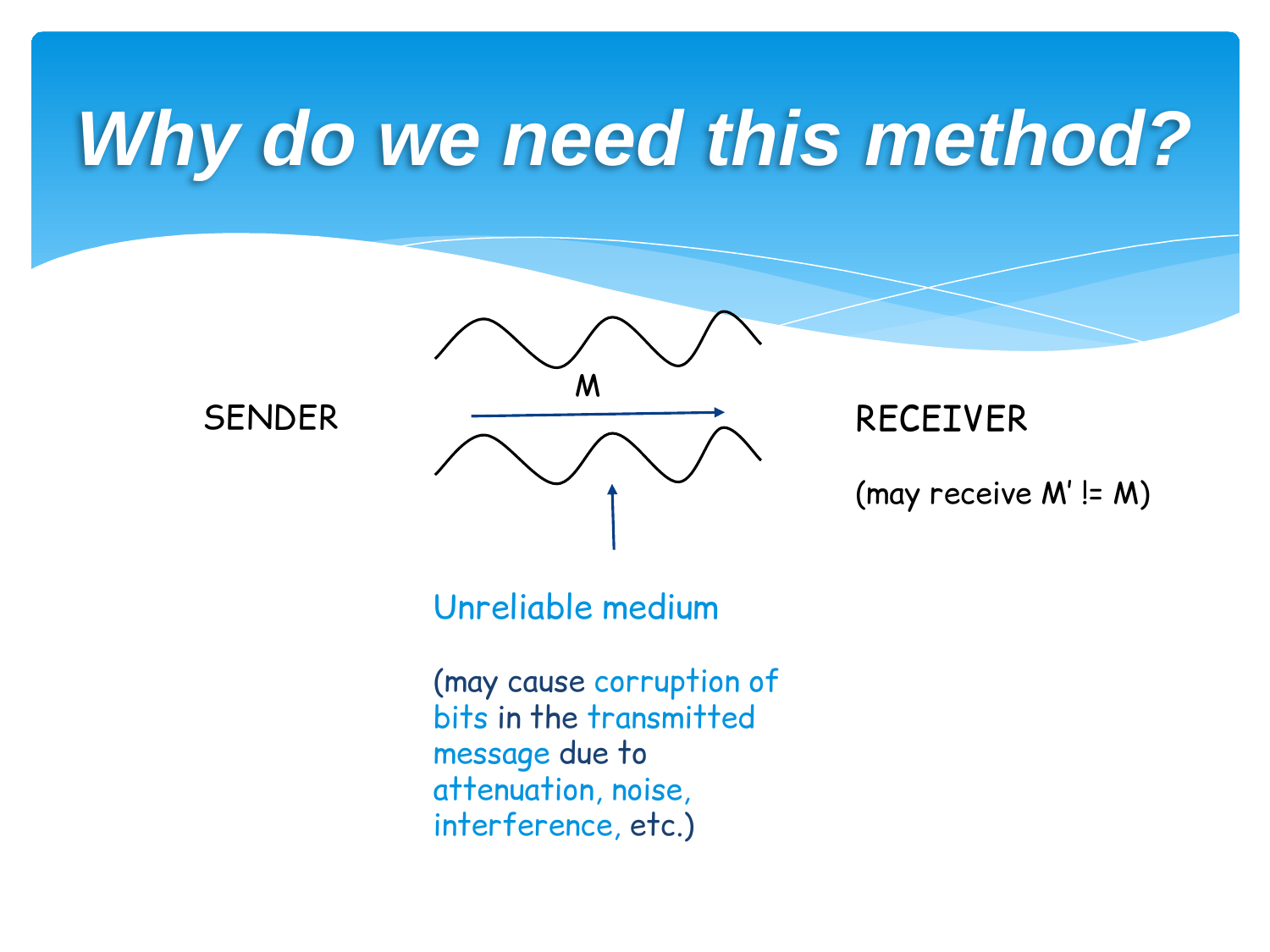

# Why do we need this method?

M
SENDER
RECEIVER

(may receive M’ != M)

Unreliable medium

(may cause corruption of bits in the transmitted message due to attenuation, noise, interference, etc.)
3